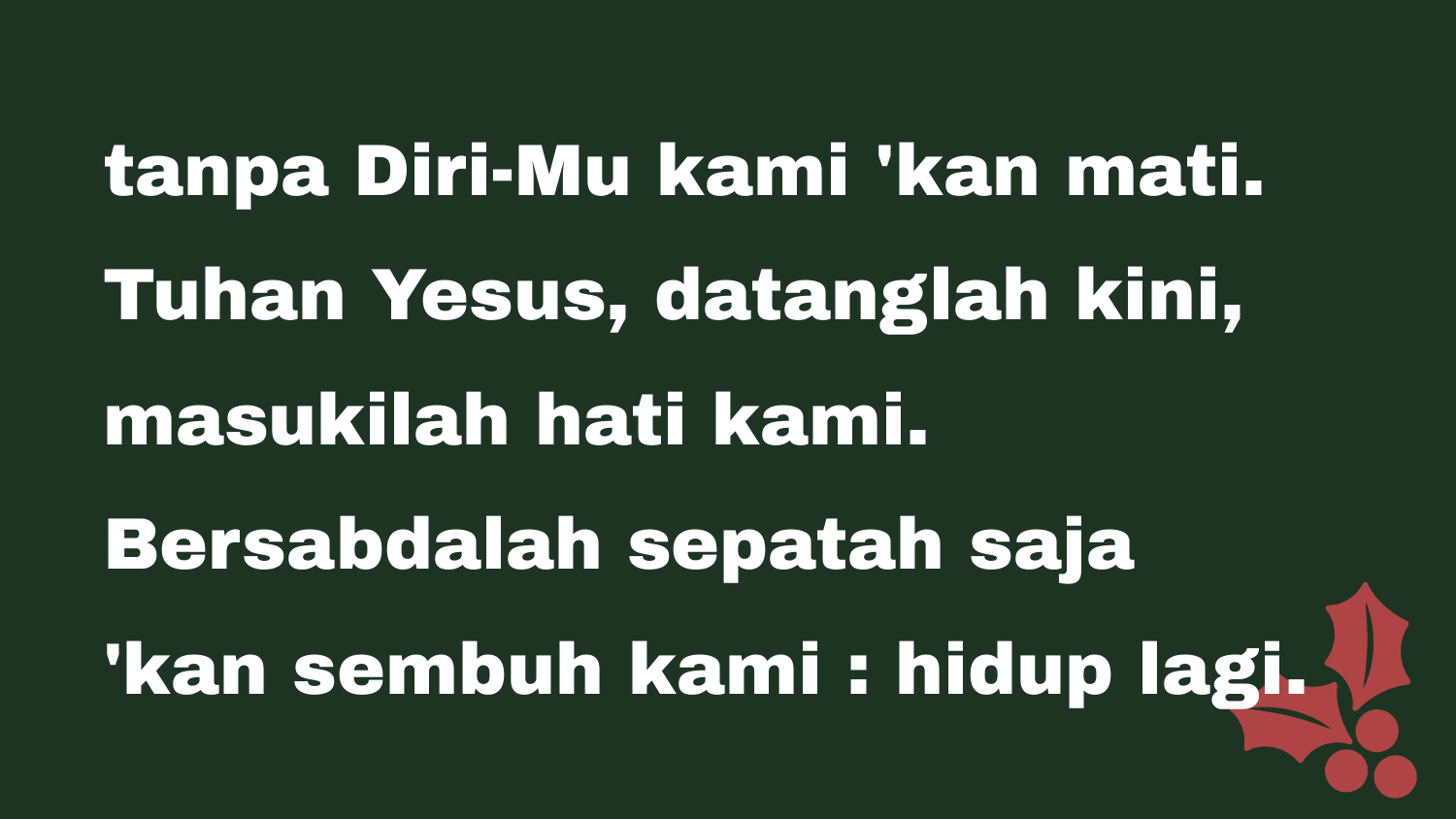

tanpa Diri-Mu kami 'kan mati.
Tuhan Yesus, datanglah kini,
masukilah hati kami.
Bersabdalah sepatah saja
'kan sembuh kami : hidup lagi.